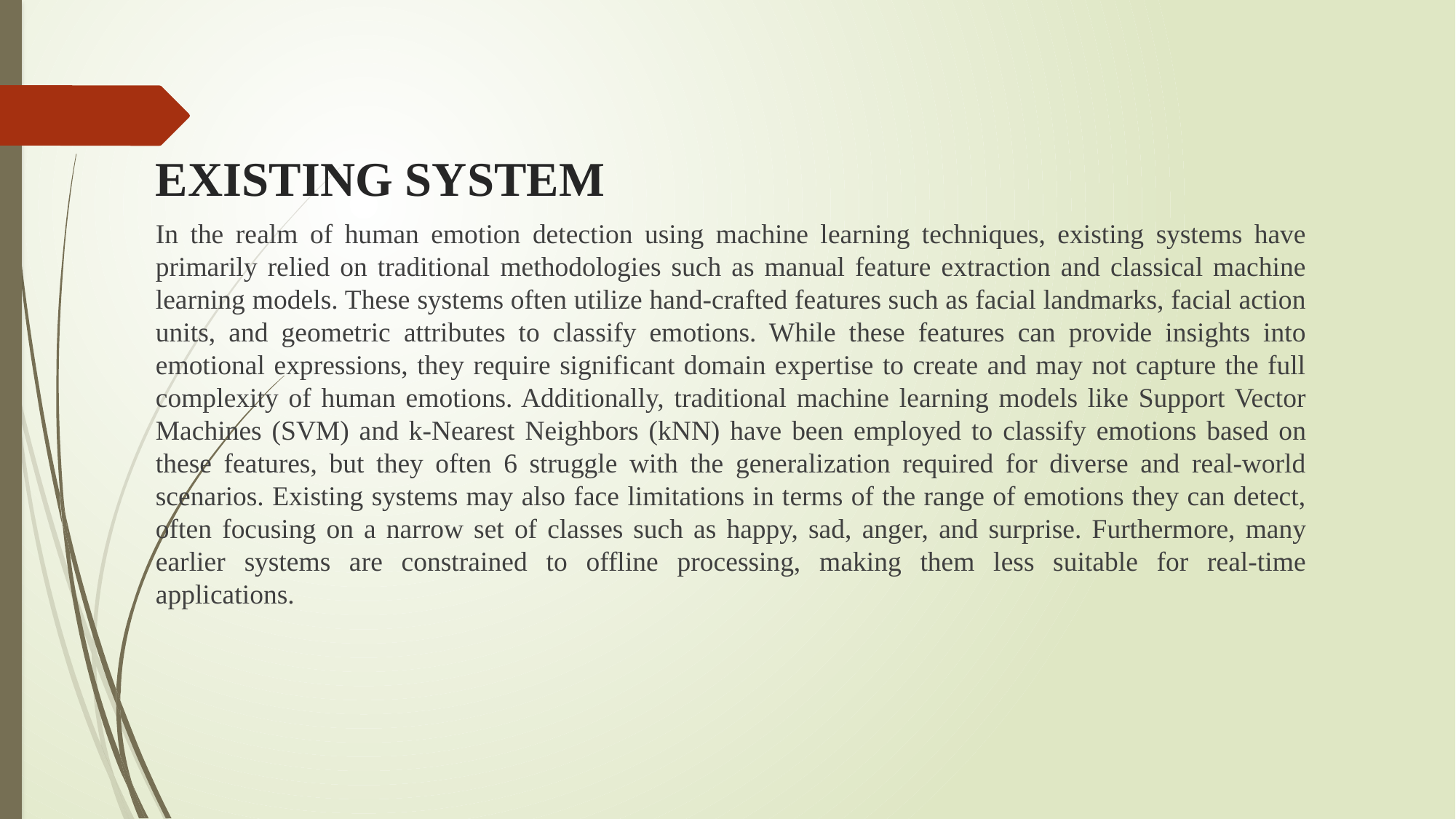

# EXISTING SYSTEM
In the realm of human emotion detection using machine learning techniques, existing systems have primarily relied on traditional methodologies such as manual feature extraction and classical machine learning models. These systems often utilize hand-crafted features such as facial landmarks, facial action units, and geometric attributes to classify emotions. While these features can provide insights into emotional expressions, they require significant domain expertise to create and may not capture the full complexity of human emotions. Additionally, traditional machine learning models like Support Vector Machines (SVM) and k-Nearest Neighbors (kNN) have been employed to classify emotions based on these features, but they often 6 struggle with the generalization required for diverse and real-world scenarios. Existing systems may also face limitations in terms of the range of emotions they can detect, often focusing on a narrow set of classes such as happy, sad, anger, and surprise. Furthermore, many earlier systems are constrained to offline processing, making them less suitable for real-time applications.